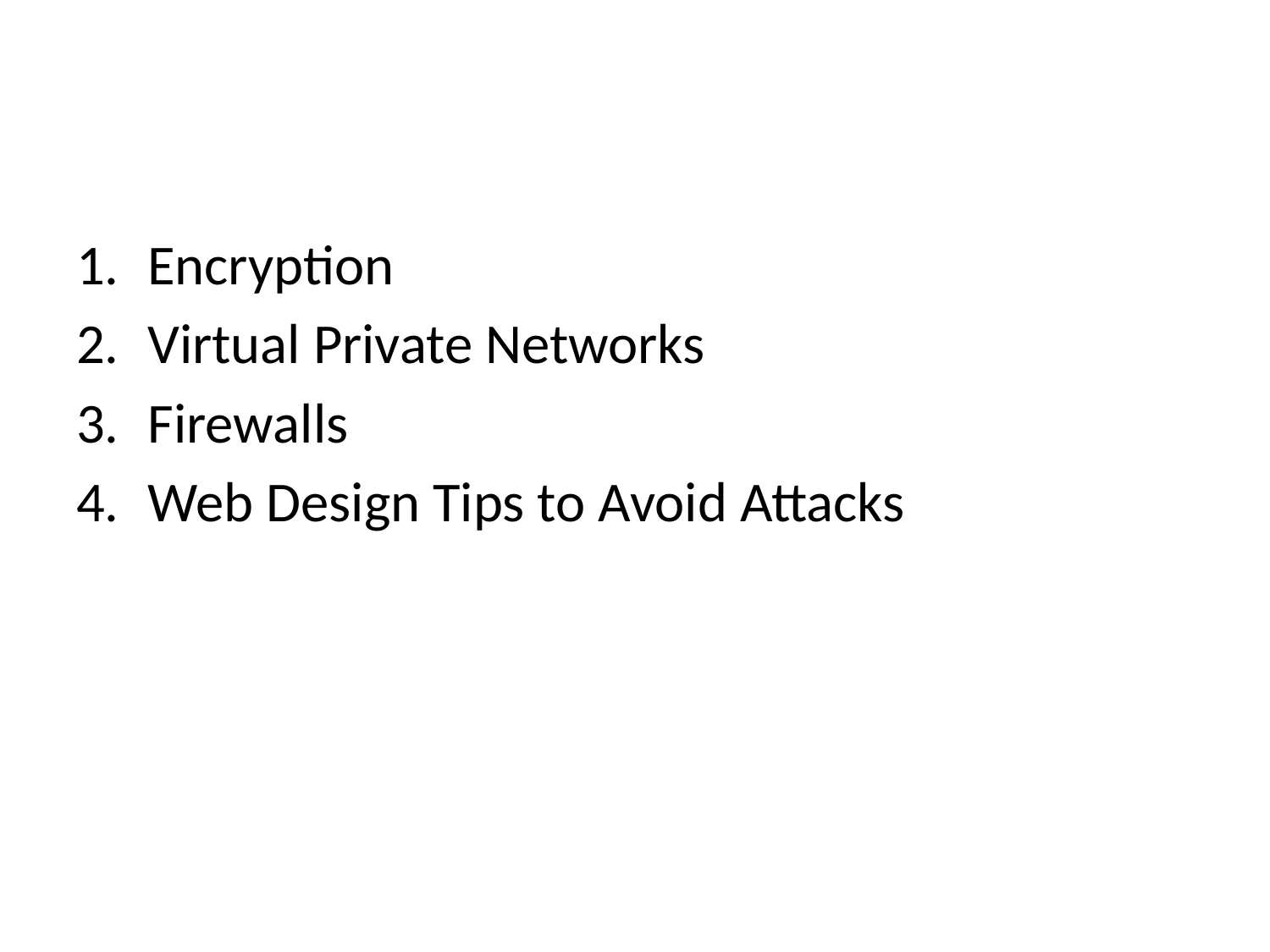

#
Encryption
Virtual Private Networks
Firewalls
Web Design Tips to Avoid Attacks